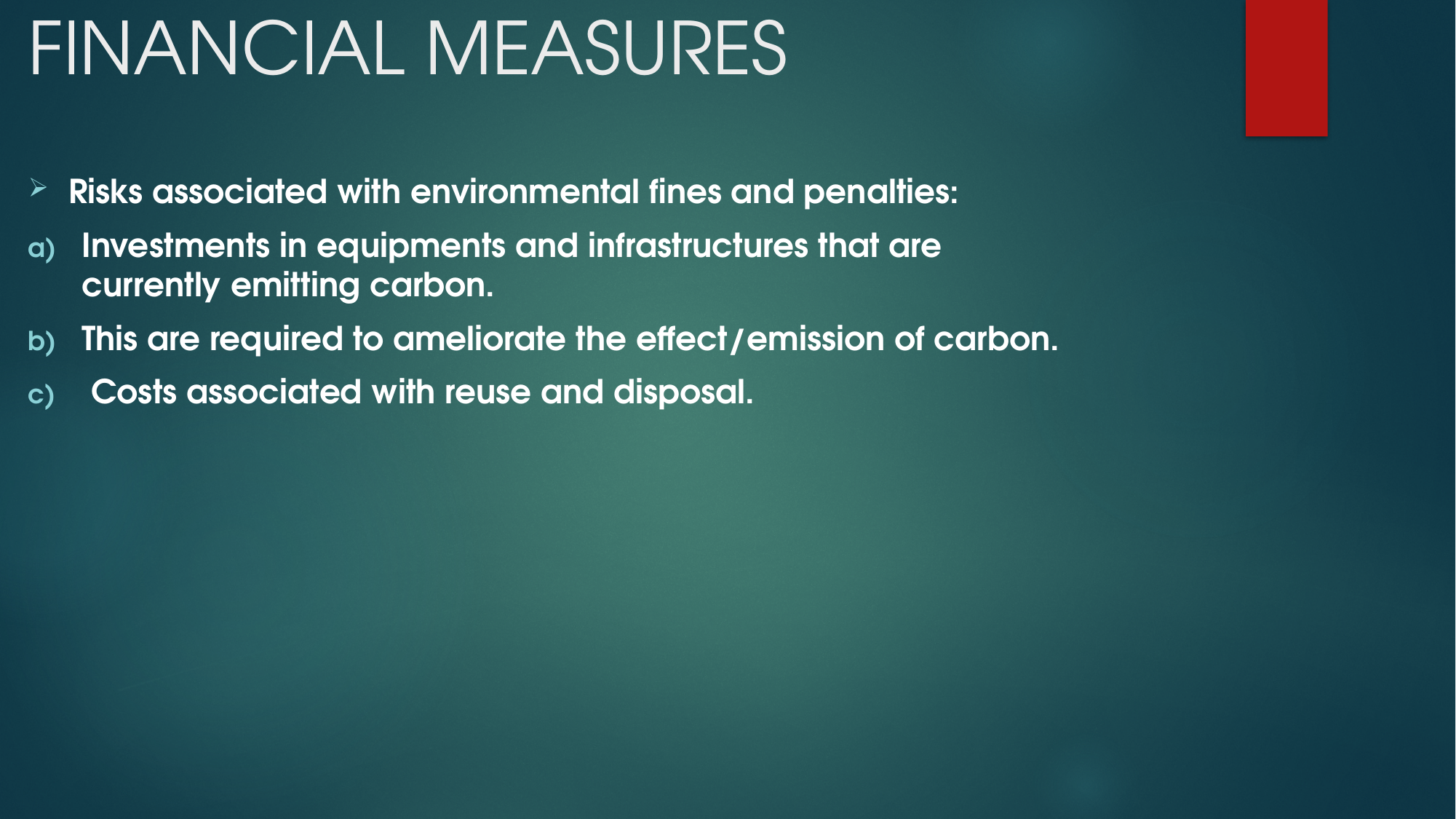

# FINANCIAL MEASURES
Risks associated with environmental fines and penalties:
Investments in equipments and infrastructures that are currently emitting carbon.
This are required to ameliorate the effect/emission of carbon.
 Costs associated with reuse and disposal.